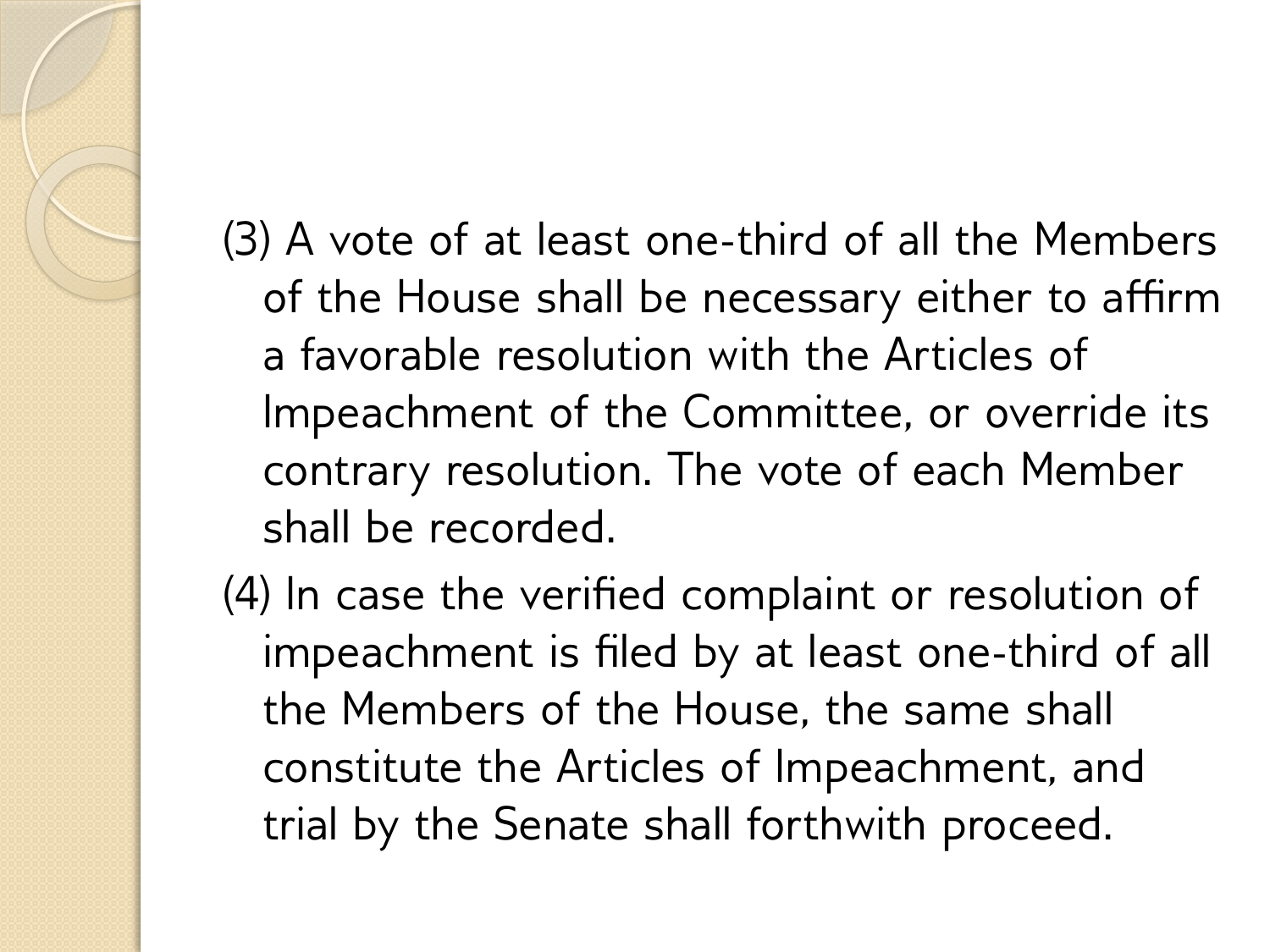

#
(3) A vote of at least one-third of all the Members of the House shall be necessary either to affirm a favorable resolution with the Articles of Impeachment of the Committee, or override its contrary resolution. The vote of each Member shall be recorded.
(4) In case the verified complaint or resolution of impeachment is filed by at least one-third of all the Members of the House, the same shall constitute the Articles of Impeachment, and trial by the Senate shall forthwith proceed.